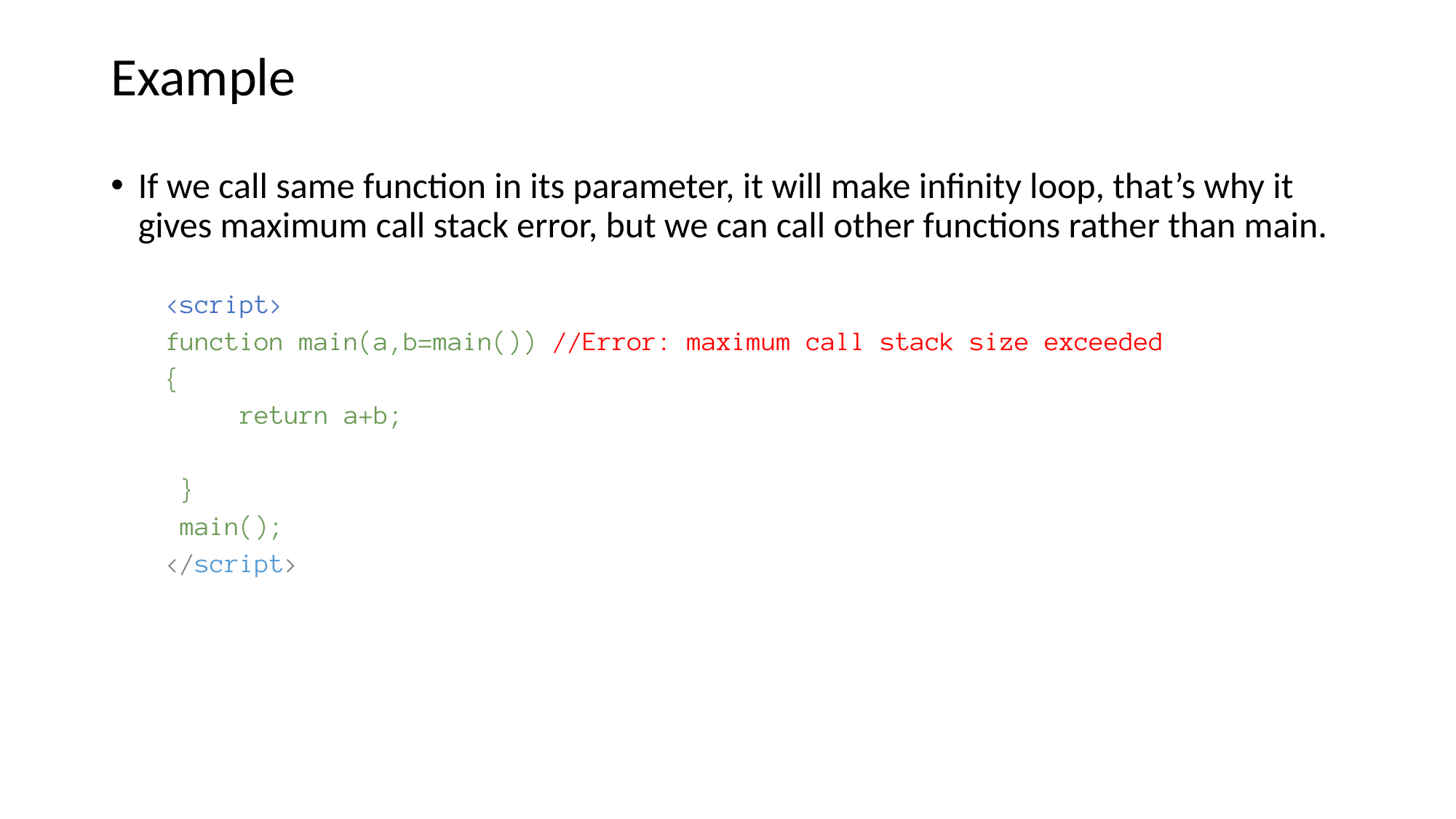

# Example
If we call same function in its parameter, it will make infinity loop, that’s why it gives maximum call stack error, but we can call other functions rather than main.

<script>
function main(a,b=main()) //Error: maximum call stack size exceeded
{
     return a+b;

 }
 main();
</script>